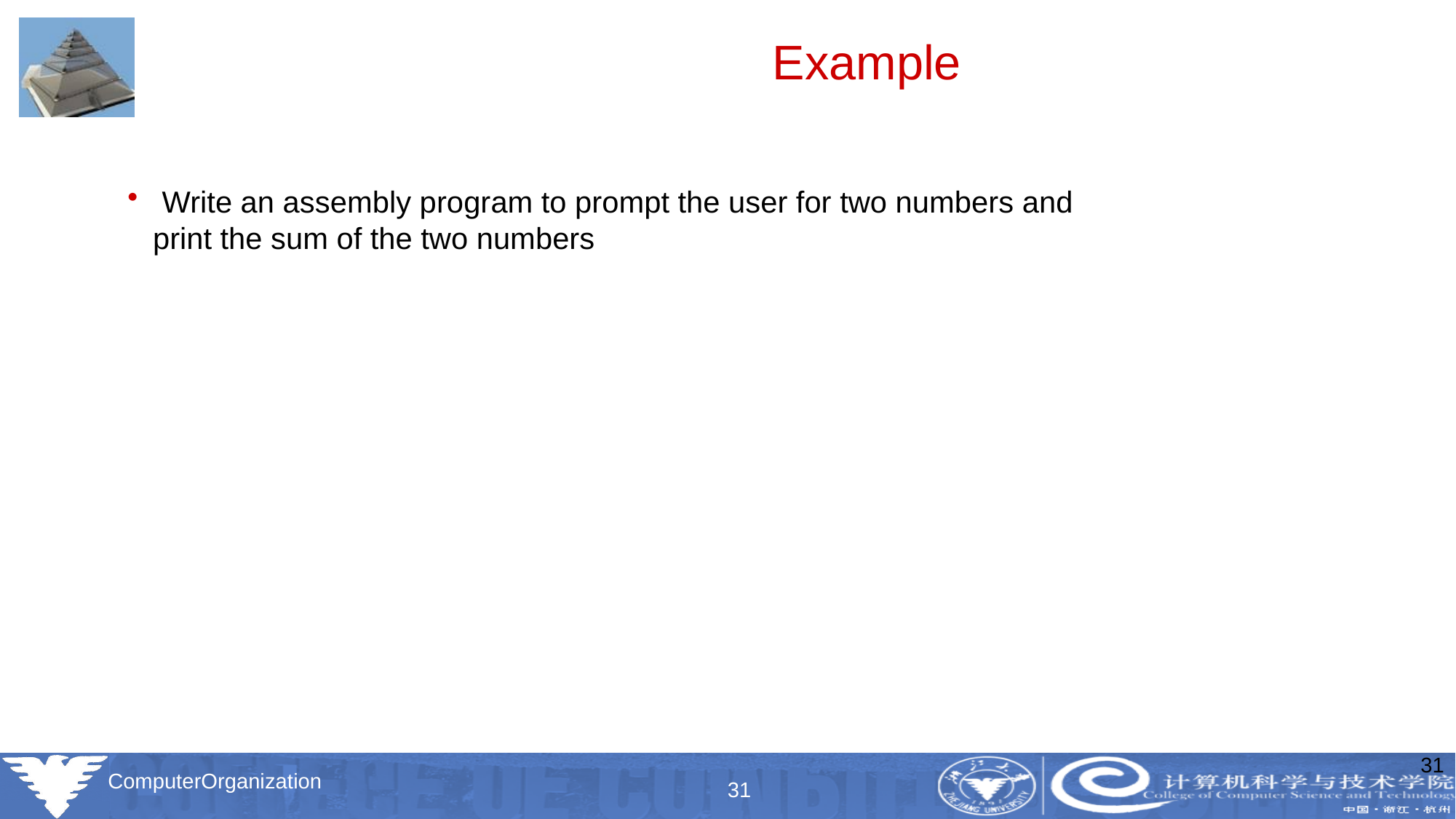

#
Example
 Write an assembly program to prompt the user for two numbers and
   print the sum of the two numbers
31